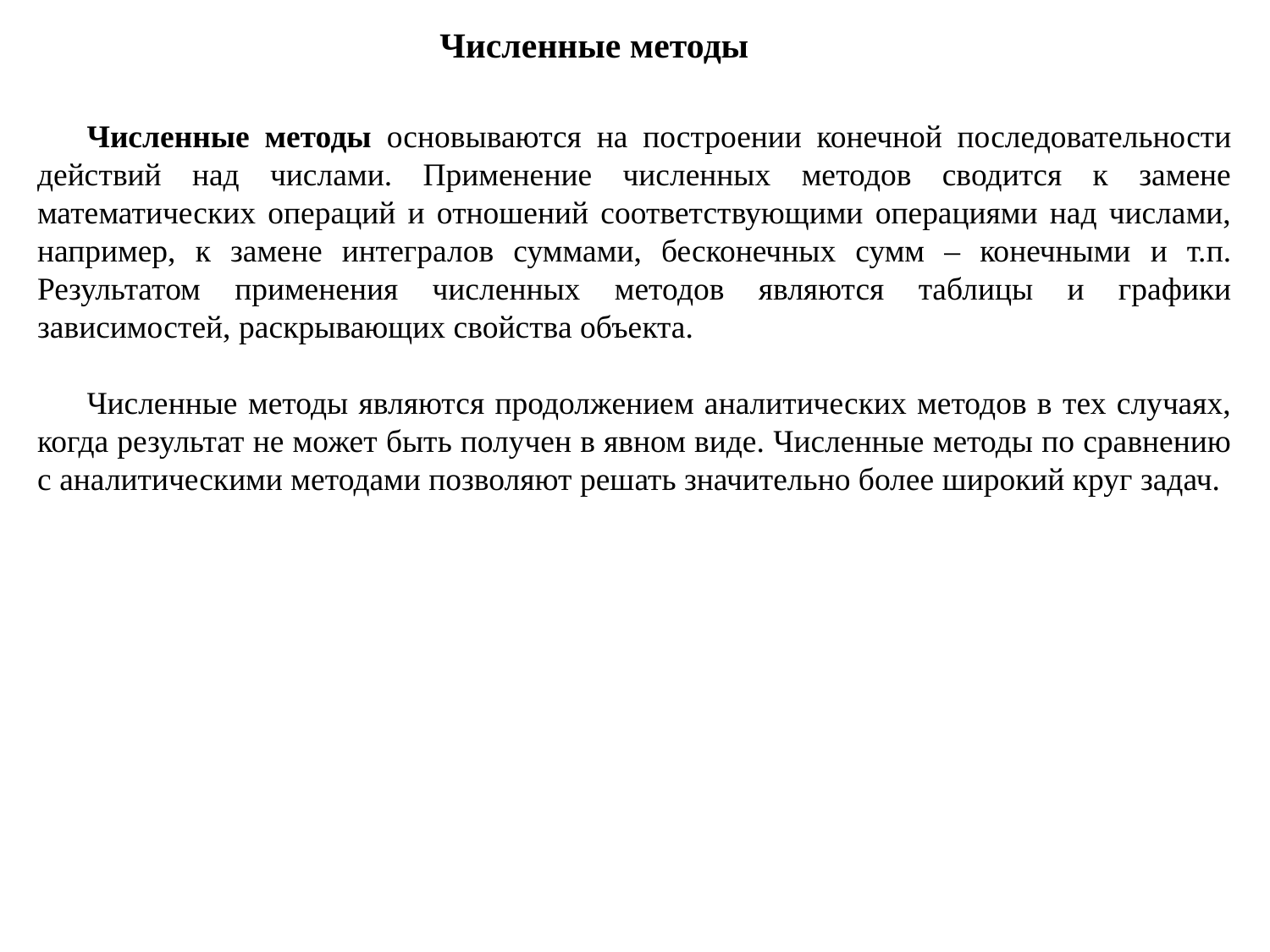

Численные методы
Численные методы основываются на построении конечной последовательности действий над числами. Применение численных методов сводится к замене математических операций и отношений соответствующими операциями над числами, например, к замене интегралов суммами, бесконечных сумм – конечными и т.п. Результатом применения численных методов являются таблицы и графики зависимостей, раскрывающих свойства объекта.

Численные методы являются продолжением аналитических методов в тех случаях, когда результат не может быть получен в явном виде. Численные методы по сравнению с аналитическими методами позволяют решать значительно более широкий круг задач.